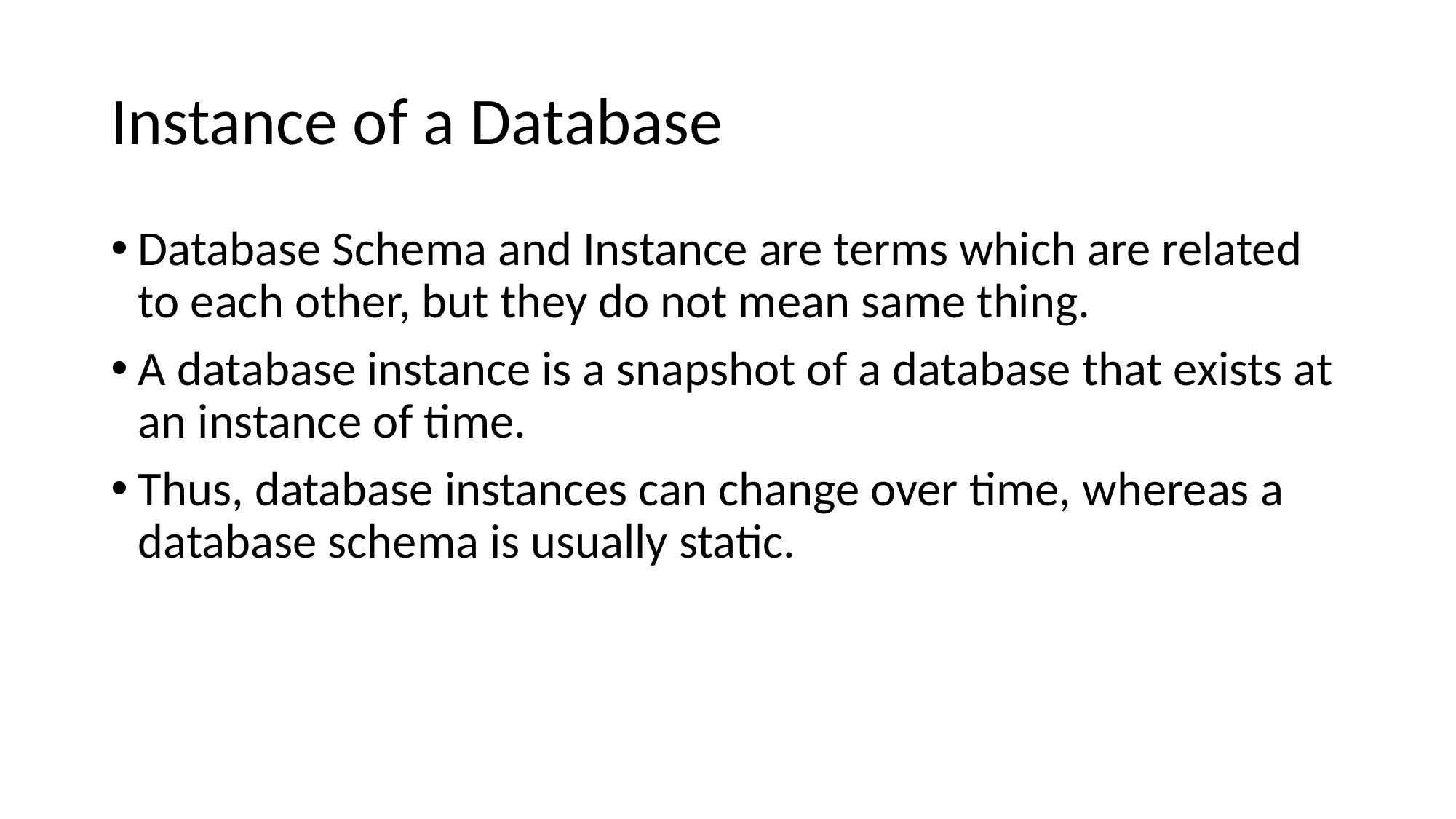

# Instance of a Database
Database Schema and Instance are terms which are related to each other, but they do not mean same thing.
A database instance is a snapshot of a database that exists at an instance of time.
Thus, database instances can change over time, whereas a database schema is usually static.